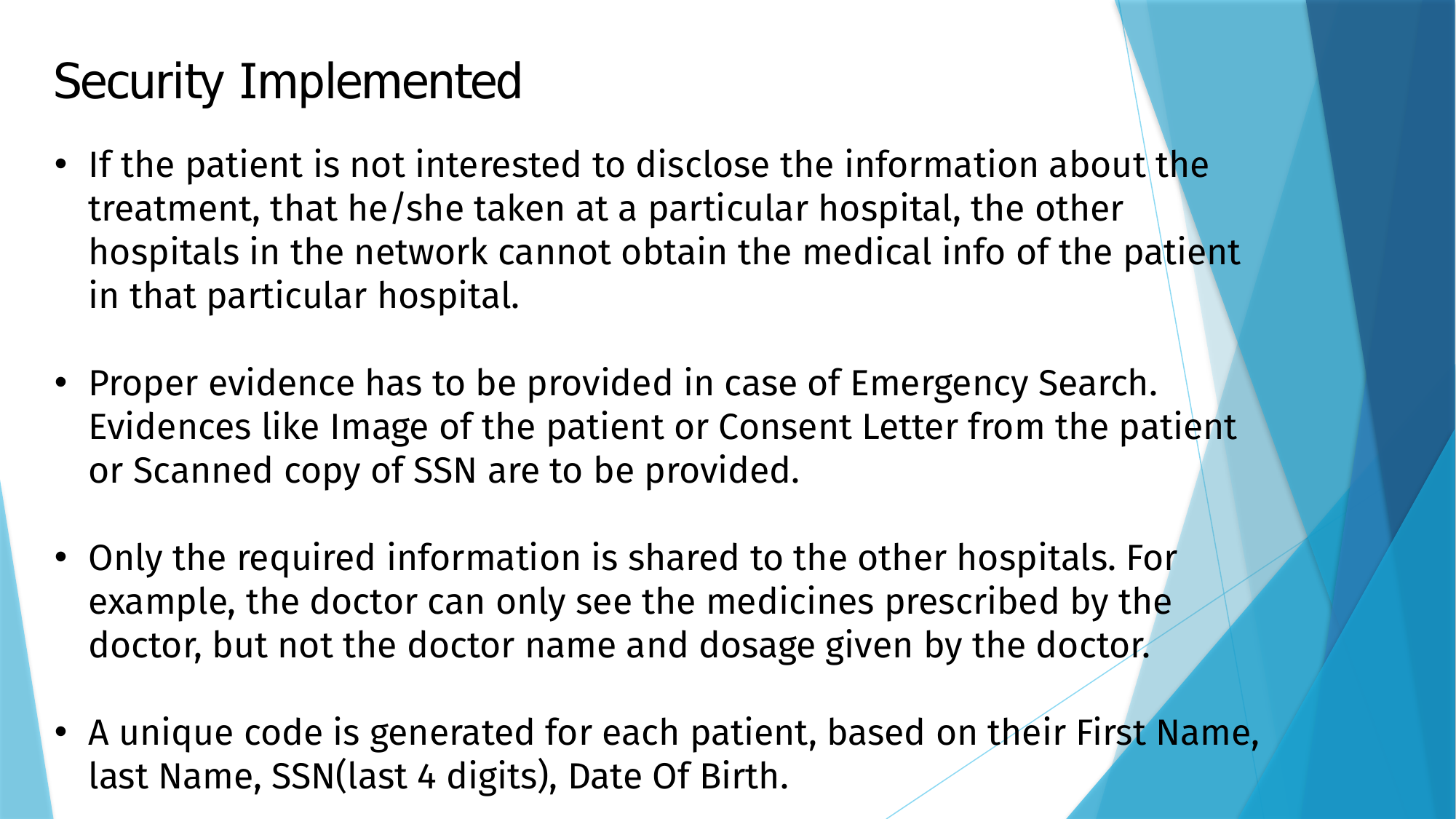

Security Implemented

If the patient is not interested to disclose the information about the treatment, that he/she taken at a particular hospital, the other hospitals in the network cannot obtain the medical info of the patient in that particular hospital.

Proper evidence has to be provided in case of Emergency Search. Evidences like Image of the patient or Consent Letter from the patient or Scanned copy of SSN are to be provided.

Only the required information is shared to the other hospitals. For example, the doctor can only see the medicines prescribed by the doctor, but not the doctor name and dosage given by the doctor.

A unique code is generated for each patient, based on their First Name, last Name, SSN(last 4 digits), Date Of Birth.